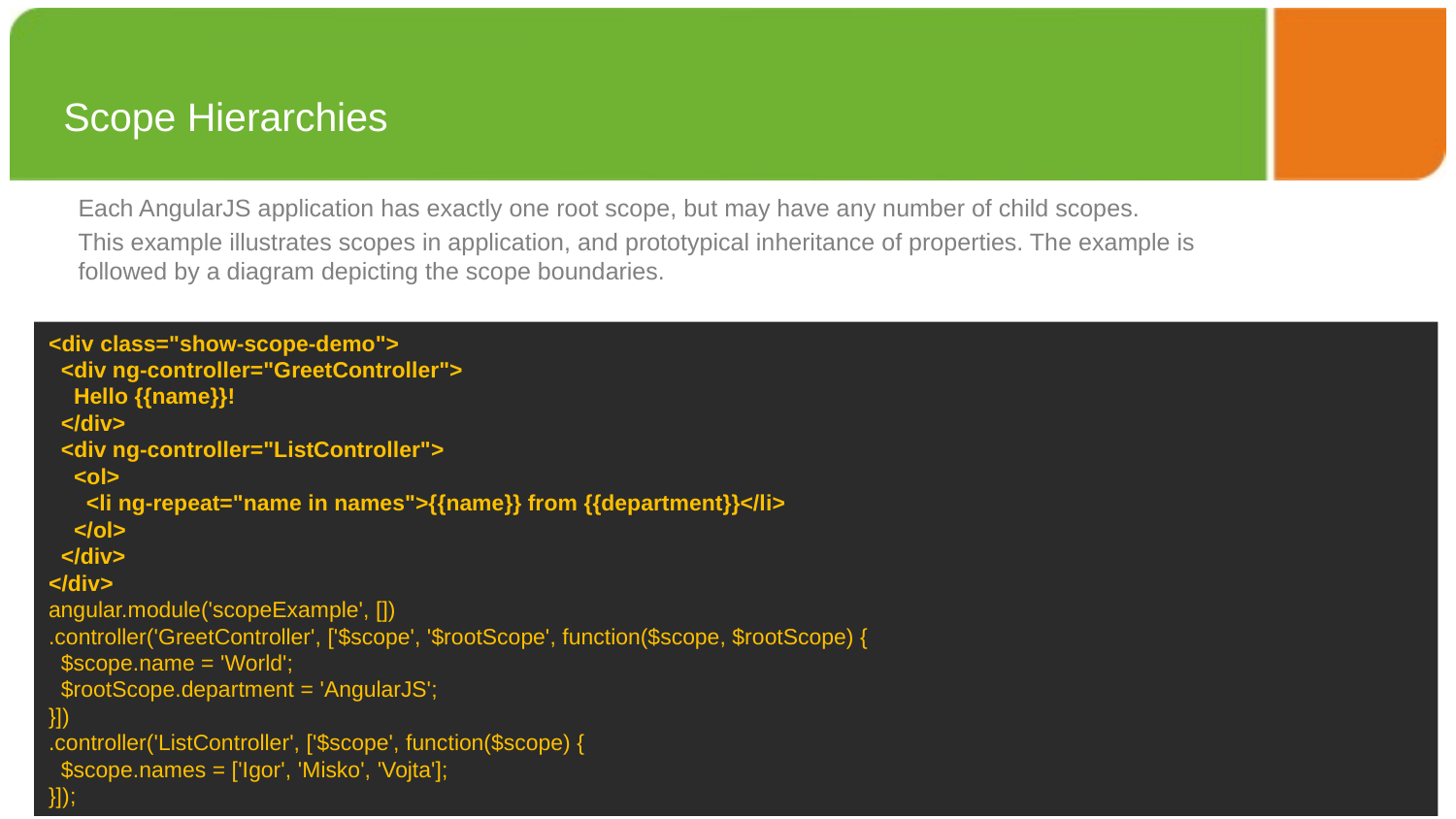

Scope Hierarchies

Each AngularJS application has exactly one root scope, but may have any number of child scopes.
This example illustrates scopes in application, and prototypical inheritance of properties. The example is followed by a diagram depicting the scope boundaries.
<div class="show-scope-demo">
  <div ng-controller="GreetController">
    Hello {{name}}!
  </div>
  <div ng-controller="ListController">
    <ol>
      <li ng-repeat="name in names">{{name}} from {{department}}</li>
    </ol>
  </div>
</div>
angular.module('scopeExample', [])
.controller('GreetController', ['$scope', '$rootScope', function($scope, $rootScope) {
  $scope.name = 'World';
  $rootScope.department = 'AngularJS';
}])
.controller('ListController', ['$scope', function($scope) {
  $scope.names = ['Igor', 'Misko', 'Vojta'];
}]);